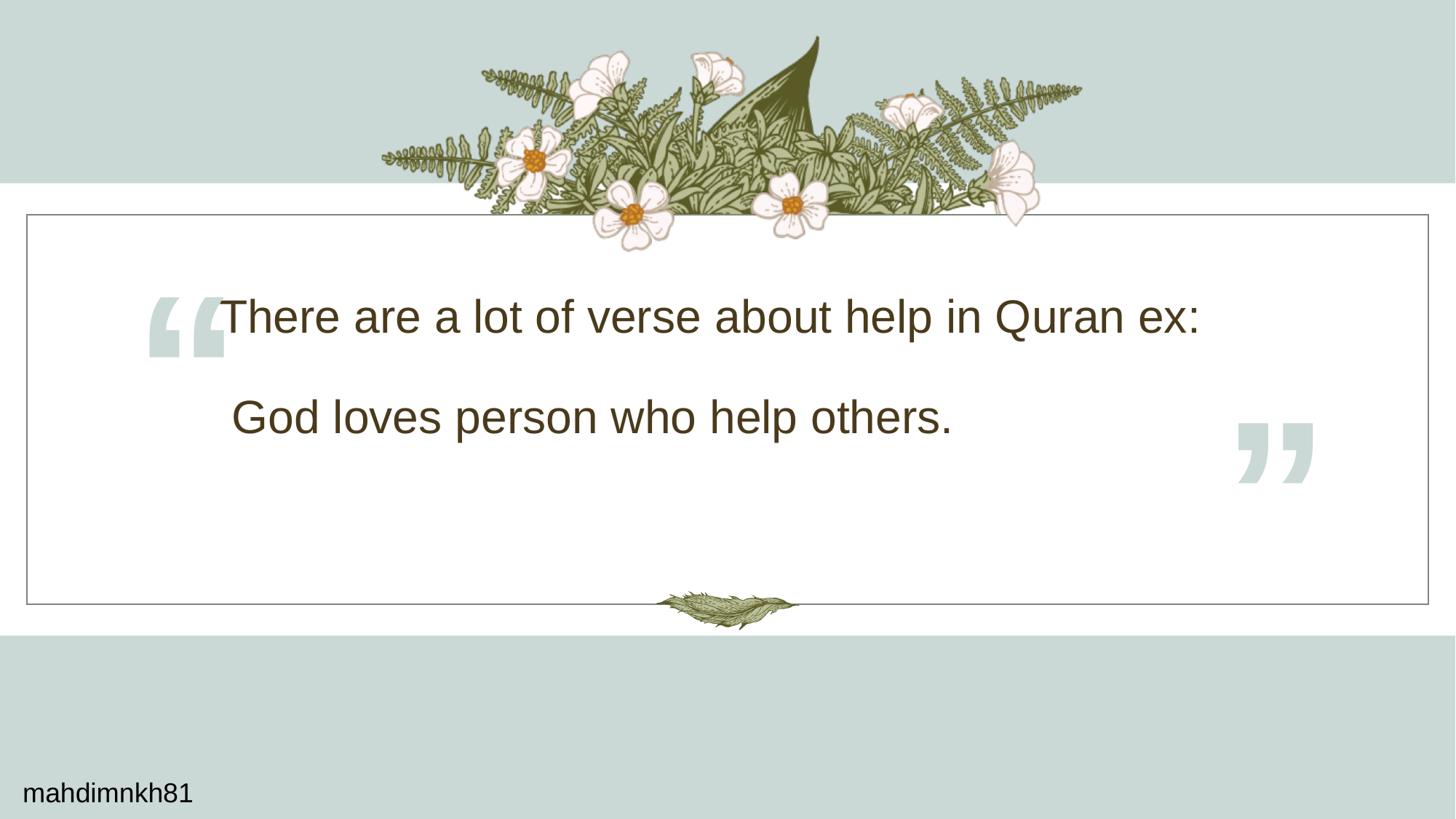

“
# There are a lot of verse about help in Quran ex: God loves person who help others.
”
mahdimnkh81​